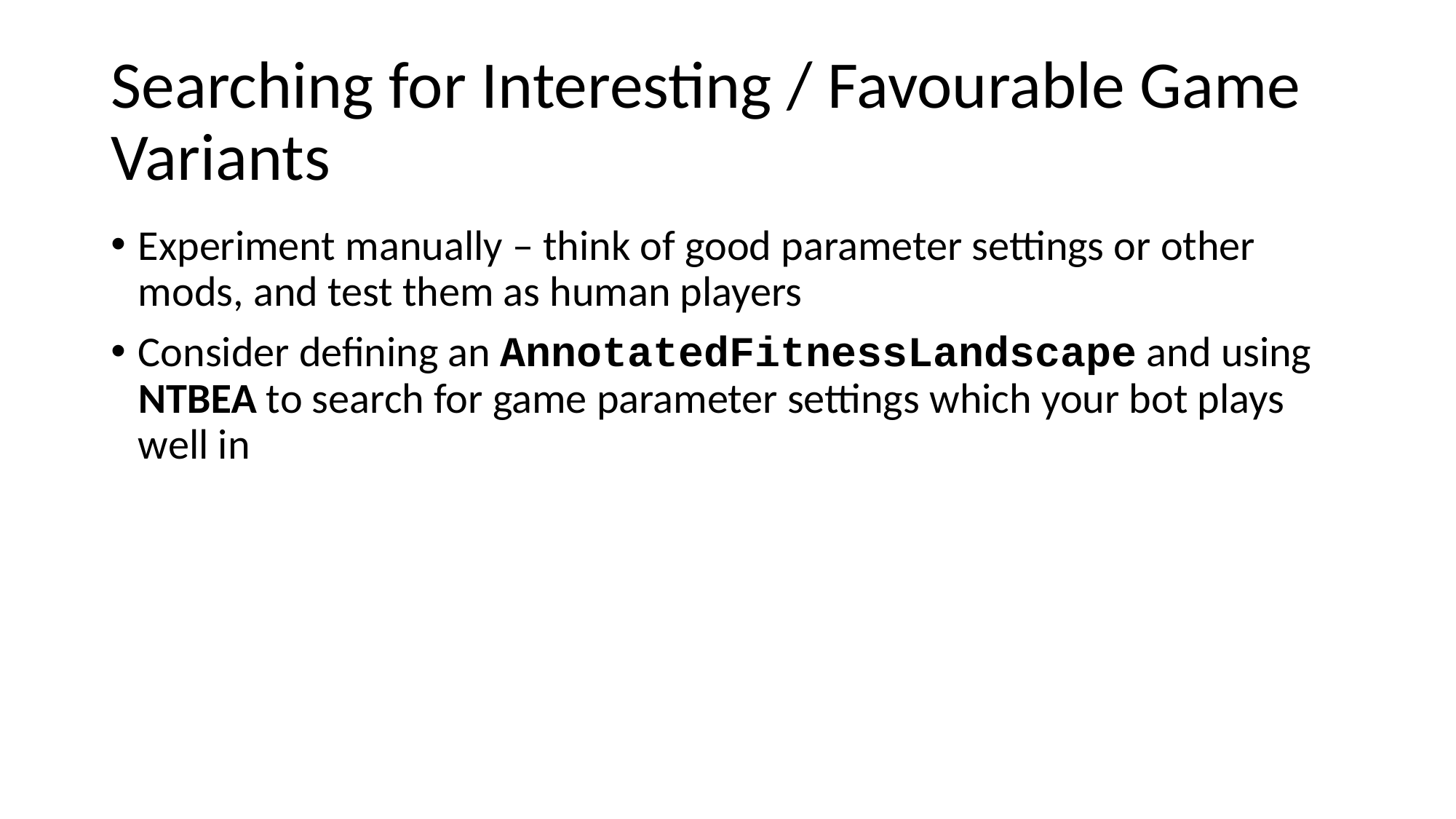

# Searching for Interesting / Favourable Game Variants
Experiment manually – think of good parameter settings or other mods, and test them as human players
Consider defining an AnnotatedFitnessLandscape and using NTBEA to search for game parameter settings which your bot plays well in